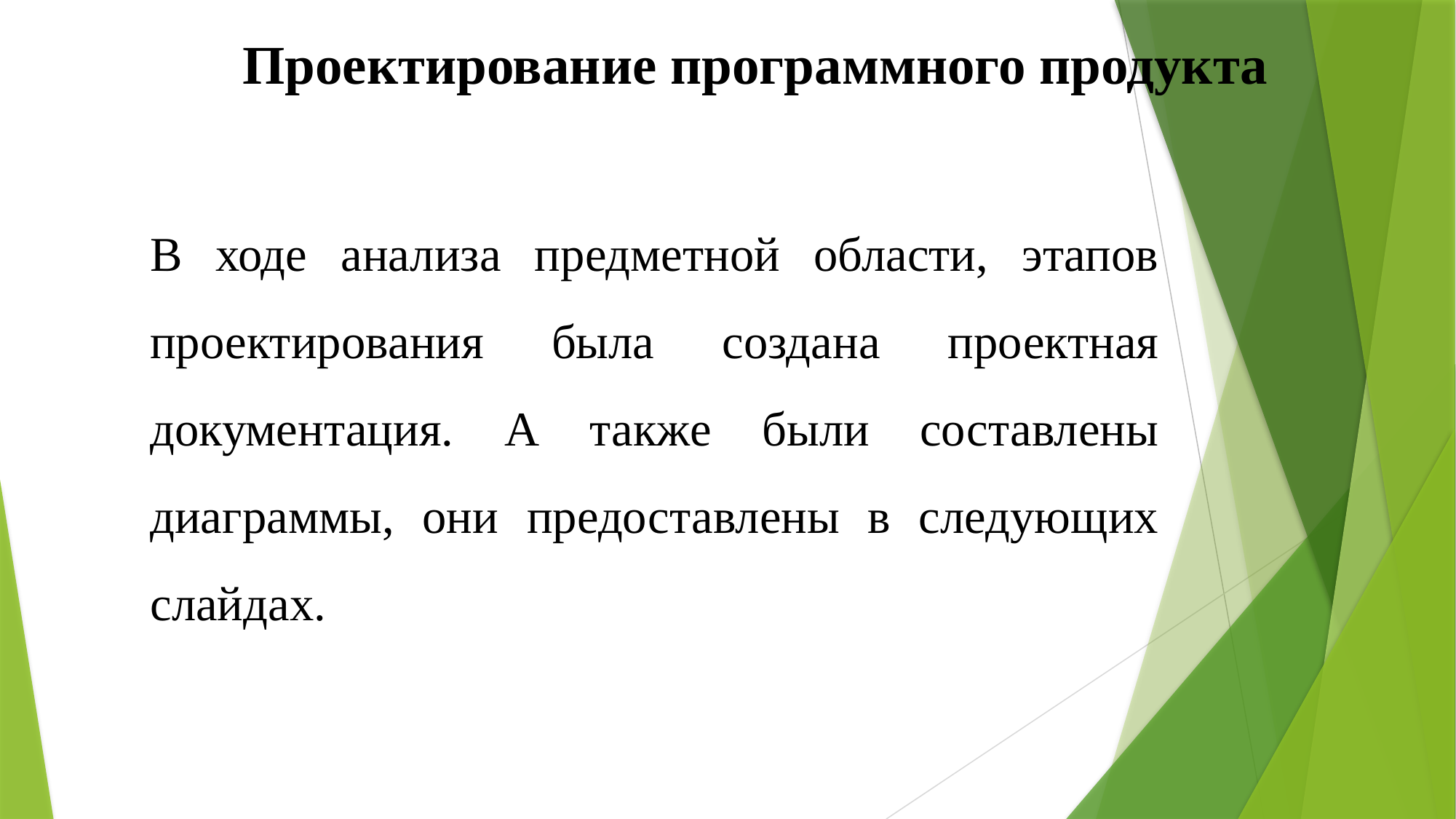

# Проектирование программного продукта
В ходе анализа предметной области, этапов проектирования была создана проектная документация. А также были составлены диаграммы, они предоставлены в следующих слайдах.